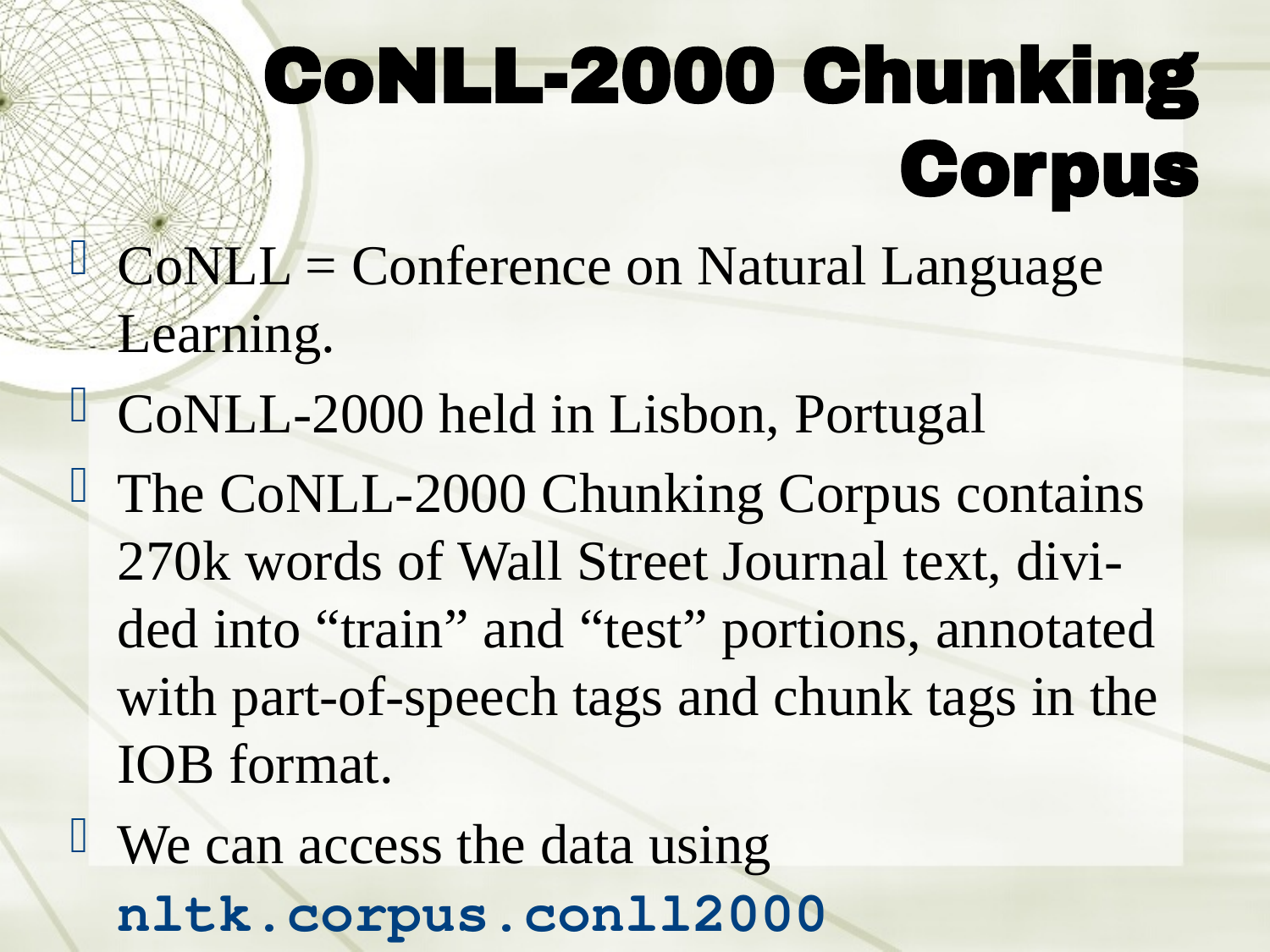

CoNLL-2000 Chunking Corpus
CoNLL = Conference on Natural Language Learning.
CoNLL-2000 held in Lisbon, Portugal
The CoNLL-2000 Chunking Corpus contains 270k words of Wall Street Journal text, divi- ded into “train” and “test” portions, annotated with part-of-speech tags and chunk tags in the IOB format.
We can access the data using nltk.corpus.conll2000
30